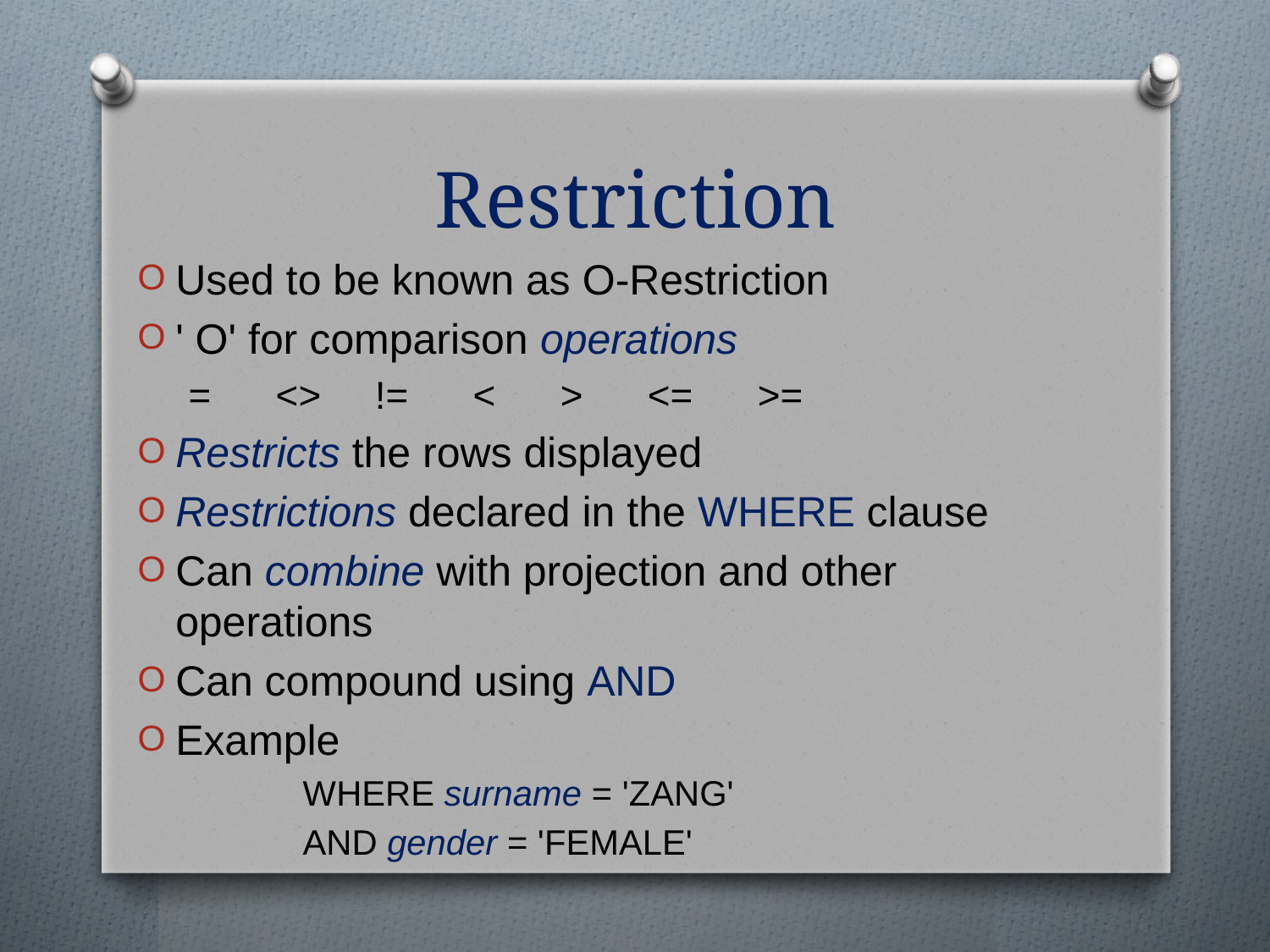

# Restriction
Used to be known as O-Restriction
' O' for comparison operations
=      <>     !=      <      >      <=      >=
Restricts the rows displayed
Restrictions declared in the WHERE clause
Can combine with projection and other operations
Can compound using AND
Example
	WHERE surname = 'ZANG'
	AND gender = 'FEMALE'